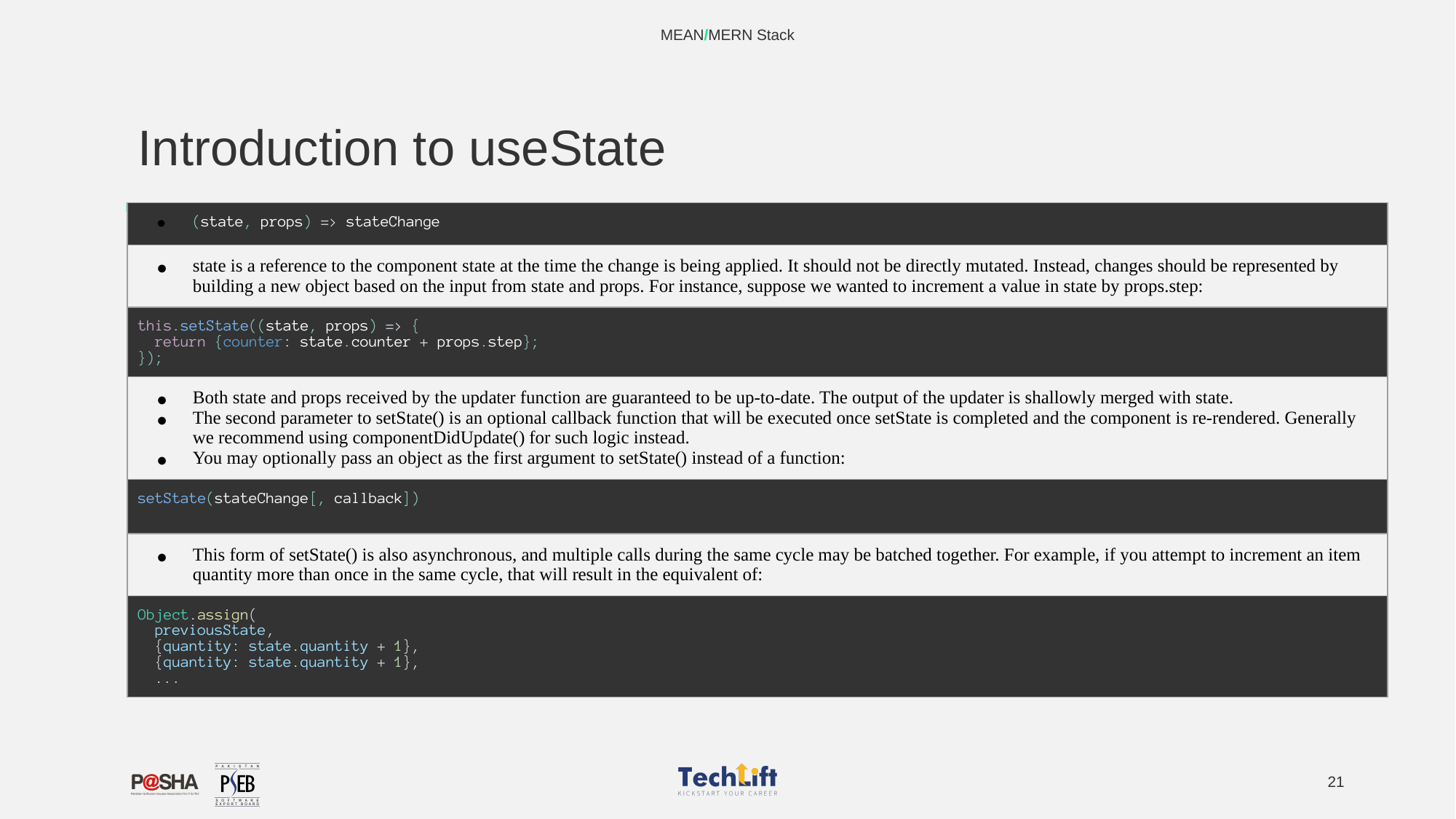

MEAN/MERN Stack
# Introduction to useState
| (state, props) => stateChange |
| --- |
| state is a reference to the component state at the time the change is being applied. It should not be directly mutated. Instead, changes should be represented by building a new object based on the input from state and props. For instance, suppose we wanted to increment a value in state by props.step: |
| this.setState((state, props) => { return {counter: state.counter + props.step}; }); |
| Both state and props received by the updater function are guaranteed to be up-to-date. The output of the updater is shallowly merged with state. The second parameter to setState() is an optional callback function that will be executed once setState is completed and the component is re-rendered. Generally we recommend using componentDidUpdate() for such logic instead. You may optionally pass an object as the first argument to setState() instead of a function: |
| setState(stateChange[, callback]) |
| This form of setState() is also asynchronous, and multiple calls during the same cycle may be batched together. For example, if you attempt to increment an item quantity more than once in the same cycle, that will result in the equivalent of: |
| Object.assign(   previousState,   {quantity: state.quantity + 1},   {quantity: state.quantity + 1},   ... |
21